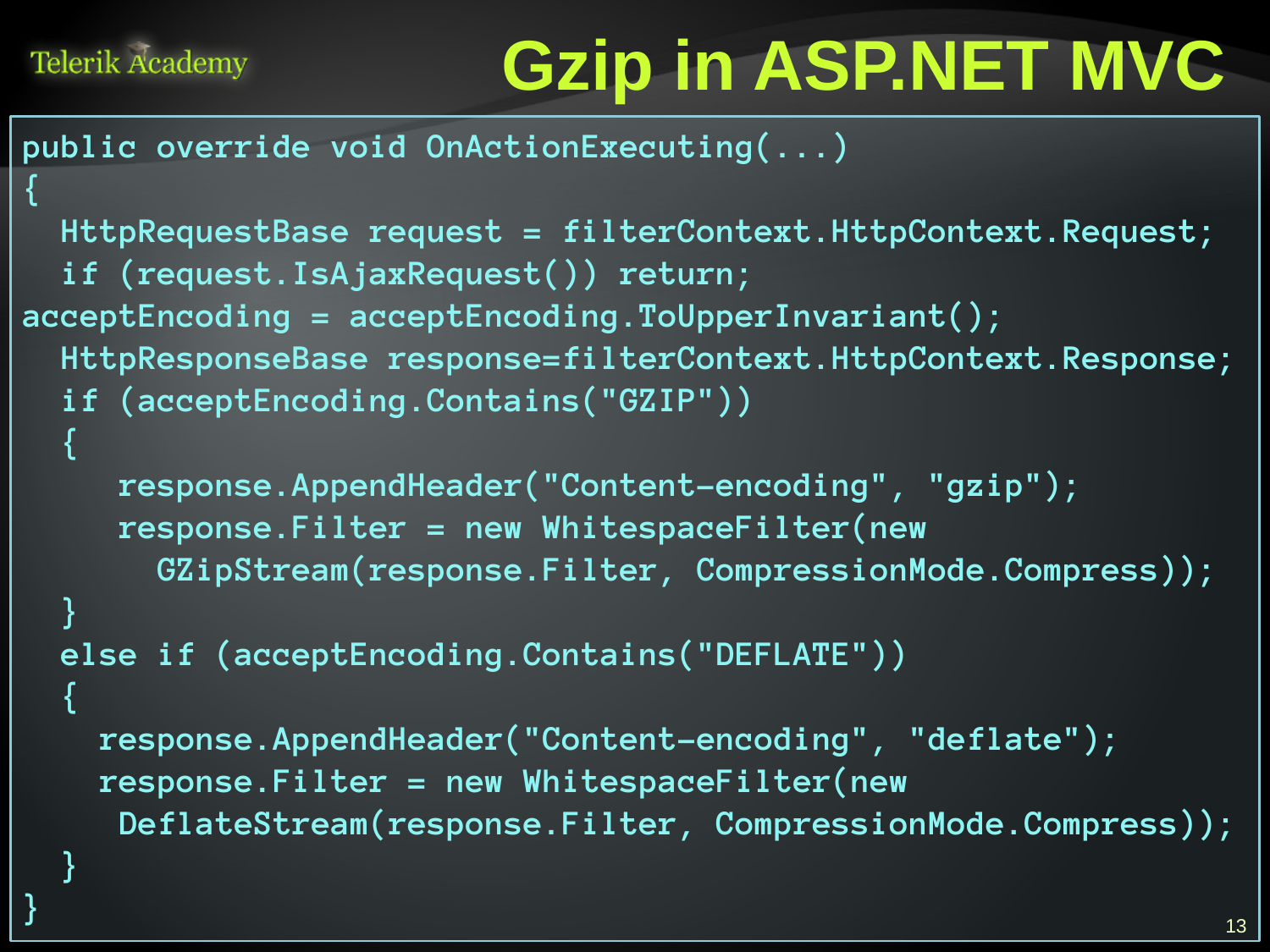

# Gzip in ASP.NET MVC
public override void OnActionExecuting(...)
{
  HttpRequestBase request = filterContext.HttpContext.Request;
  if (request.IsAjaxRequest()) return;
acceptEncoding = acceptEncoding.ToUpperInvariant();
  HttpResponseBase response=filterContext.HttpContext.Response;
  if (acceptEncoding.Contains("GZIP"))
  {
     response.AppendHeader("Content-encoding", "gzip");
     response.Filter = new WhitespaceFilter(new
       GZipStream(response.Filter, CompressionMode.Compress));
  }
  else if (acceptEncoding.Contains("DEFLATE"))
  {
    response.AppendHeader("Content-encoding", "deflate");
    response.Filter = new WhitespaceFilter(new
     DeflateStream(response.Filter, CompressionMode.Compress));
  }
}
13